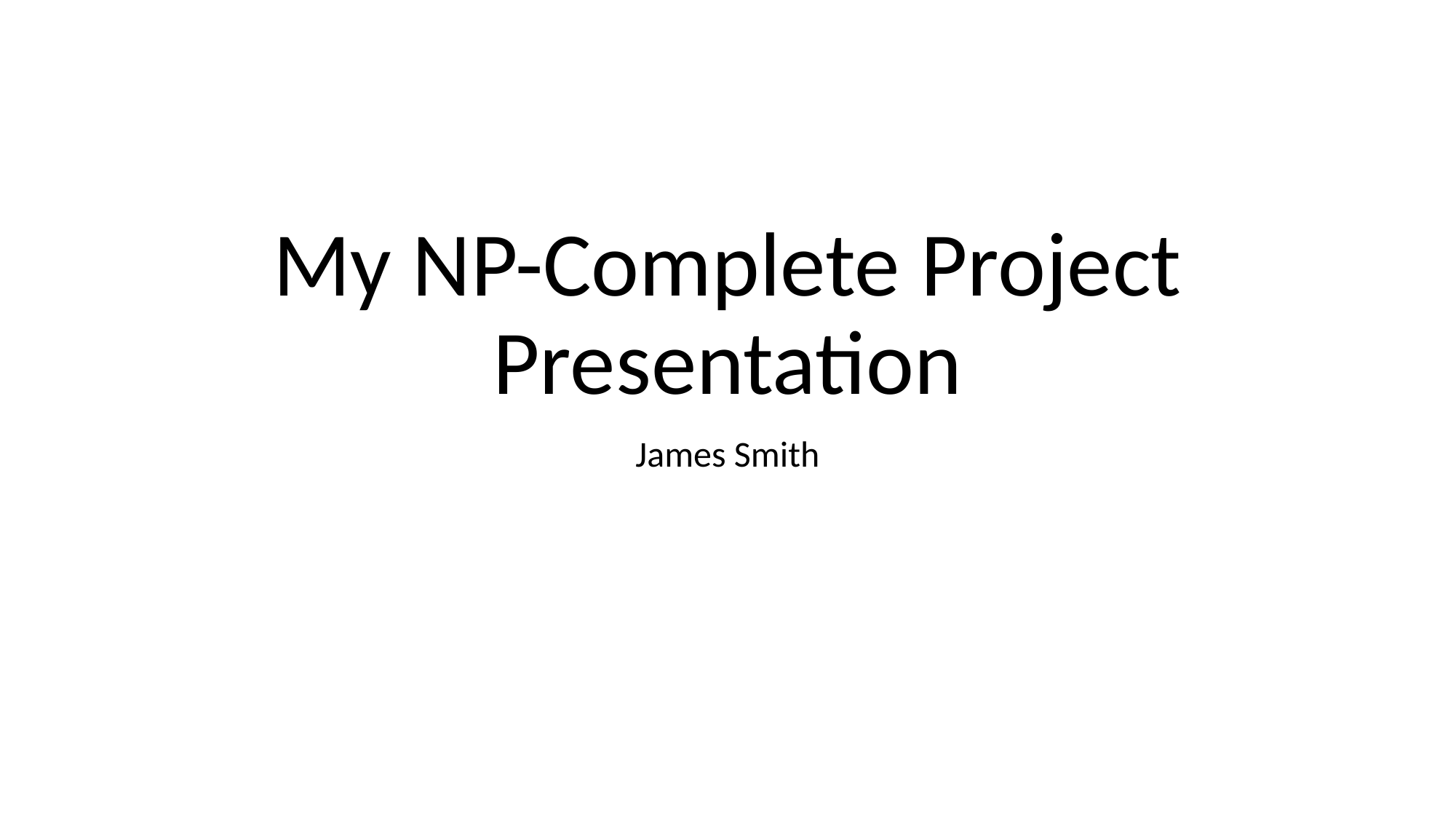

# My NP-Complete Project Presentation
James Smith